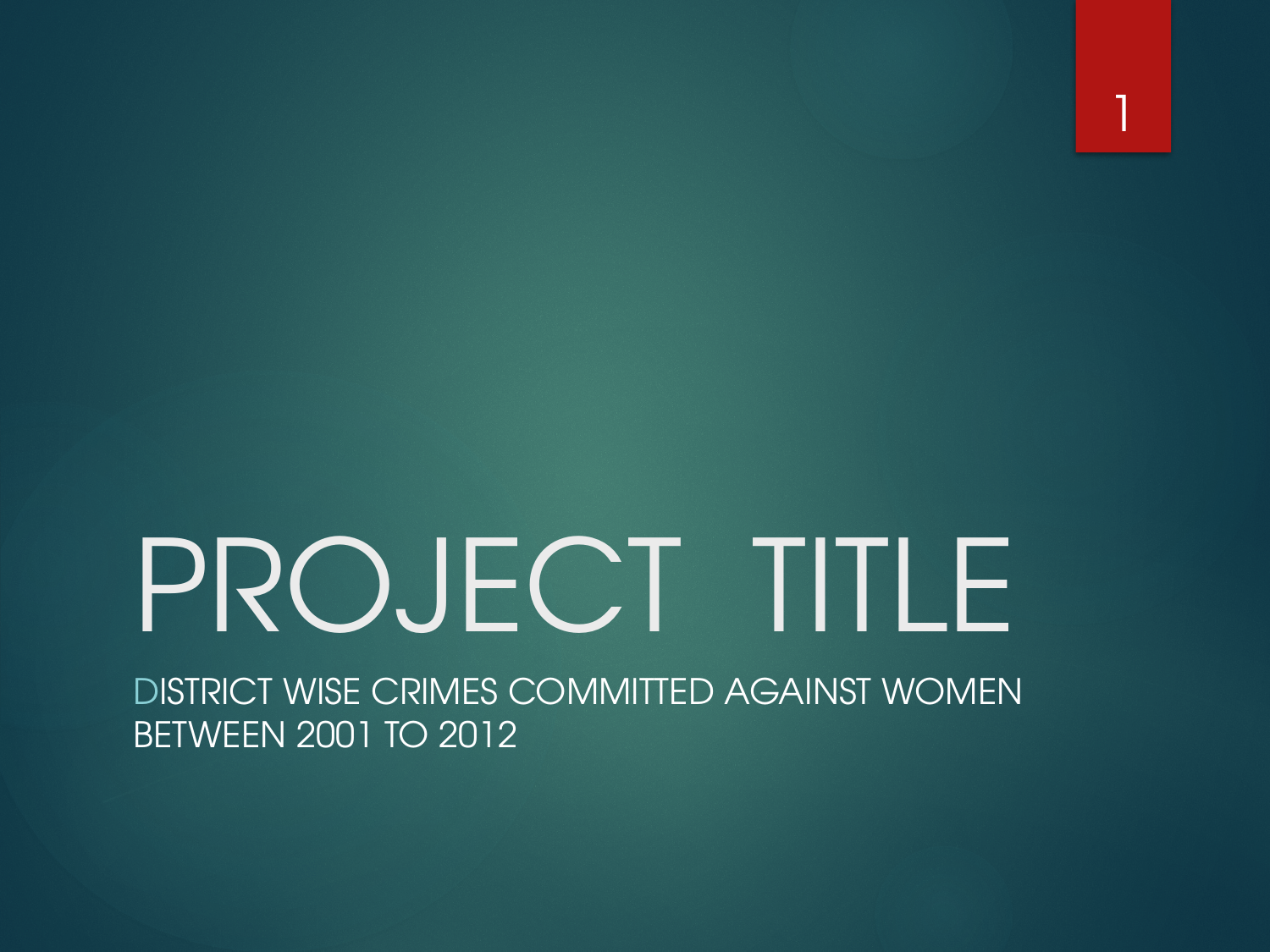

1
# PROJECT  TITLE
District wise crimes committed against women between 2001 to 2012